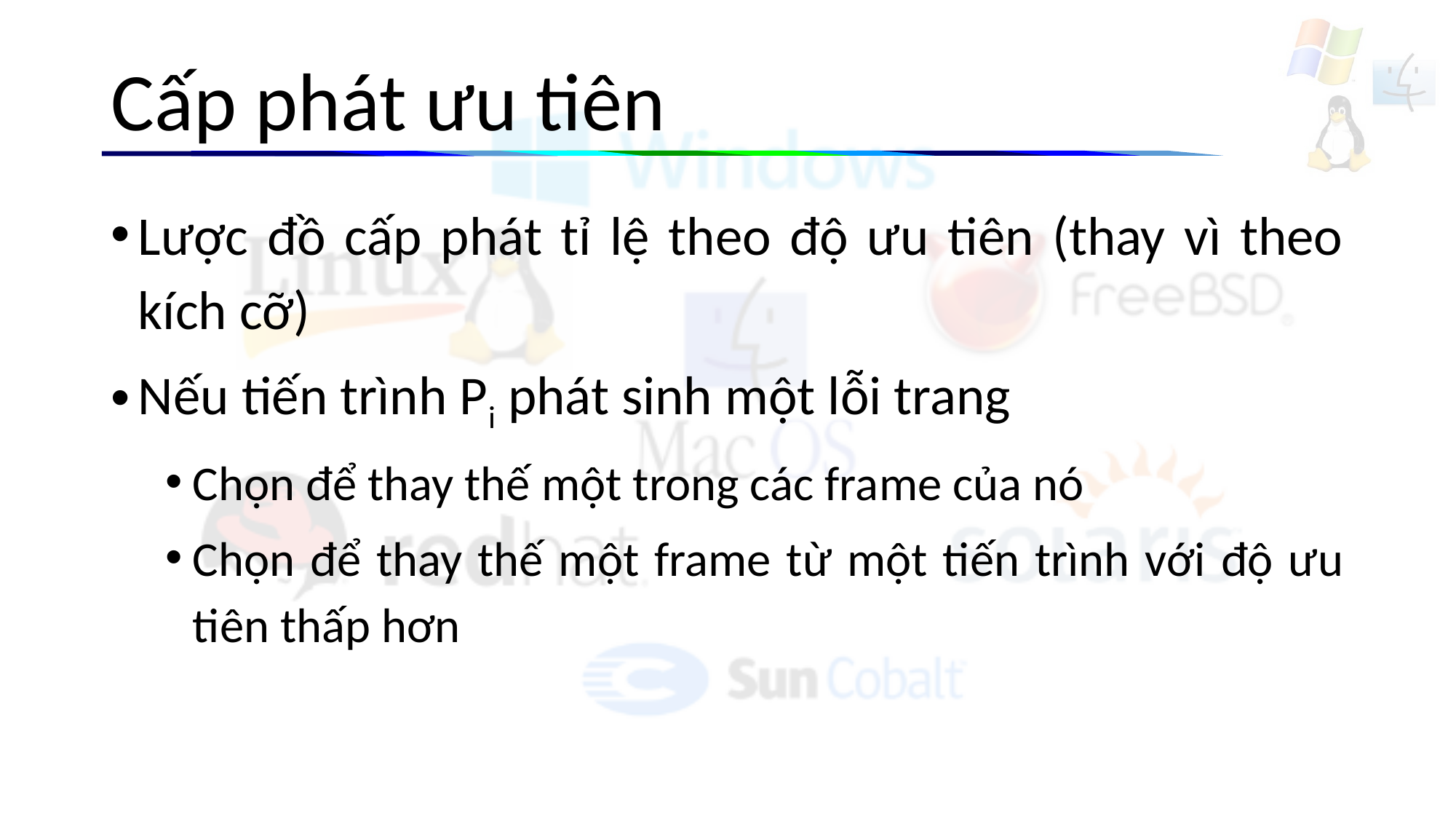

# Cấp phát ưu tiên
Lược đồ cấp phát tỉ lệ theo độ ưu tiên (thay vì theo kích cỡ)
Nếu tiến trình Pi phát sinh một lỗi trang
Chọn để thay thế một trong các frame của nó
Chọn để thay thế một frame từ một tiến trình với độ ưu tiên thấp hơn